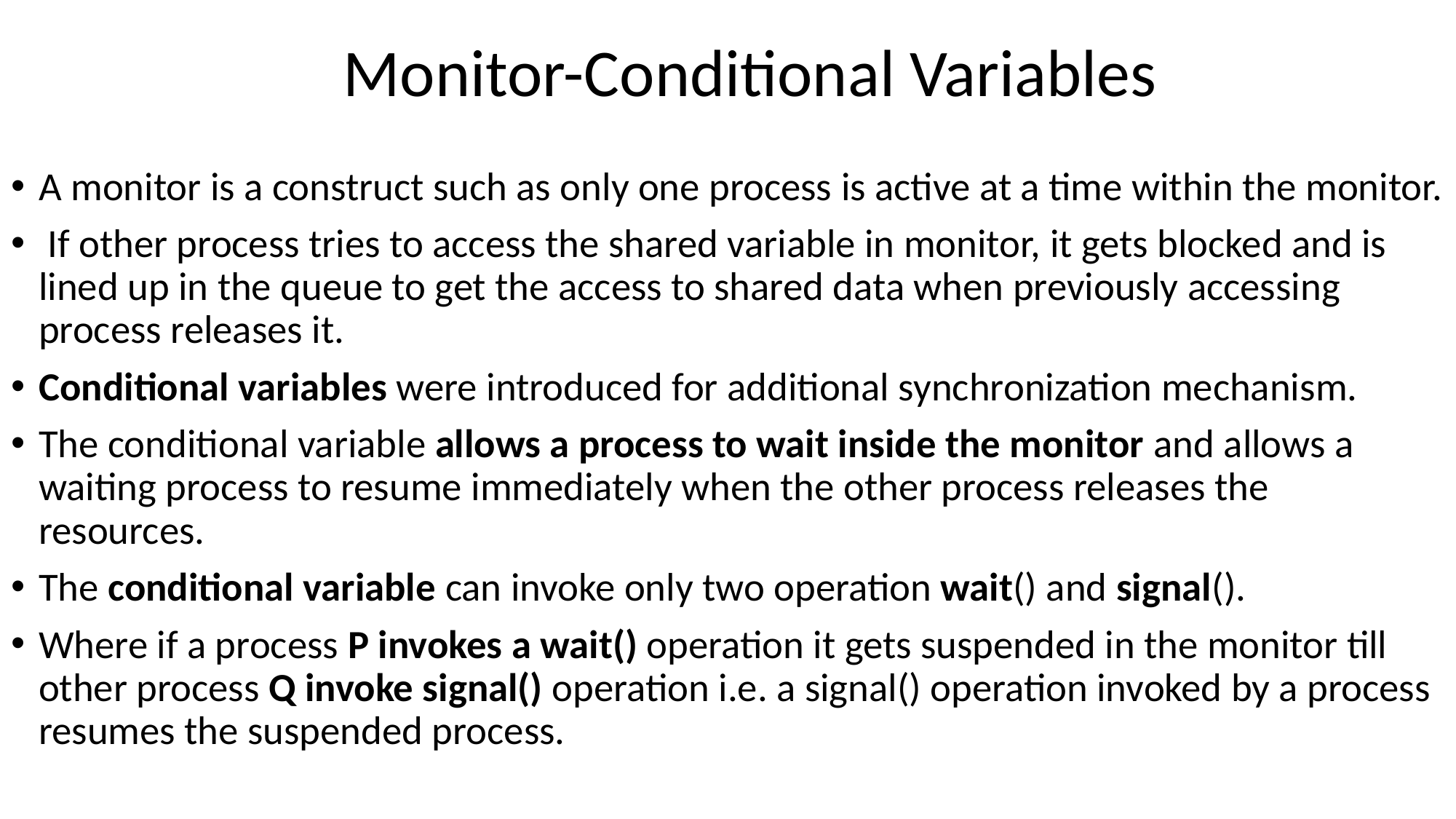

# Monitor-Conditional Variables
A monitor is a construct such as only one process is active at a time within the monitor.
 If other process tries to access the shared variable in monitor, it gets blocked and is lined up in the queue to get the access to shared data when previously accessing process releases it.
Conditional variables were introduced for additional synchronization mechanism.
The conditional variable allows a process to wait inside the monitor and allows a waiting process to resume immediately when the other process releases the resources.
The conditional variable can invoke only two operation wait() and signal().
Where if a process P invokes a wait() operation it gets suspended in the monitor till other process Q invoke signal() operation i.e. a signal() operation invoked by a process resumes the suspended process.